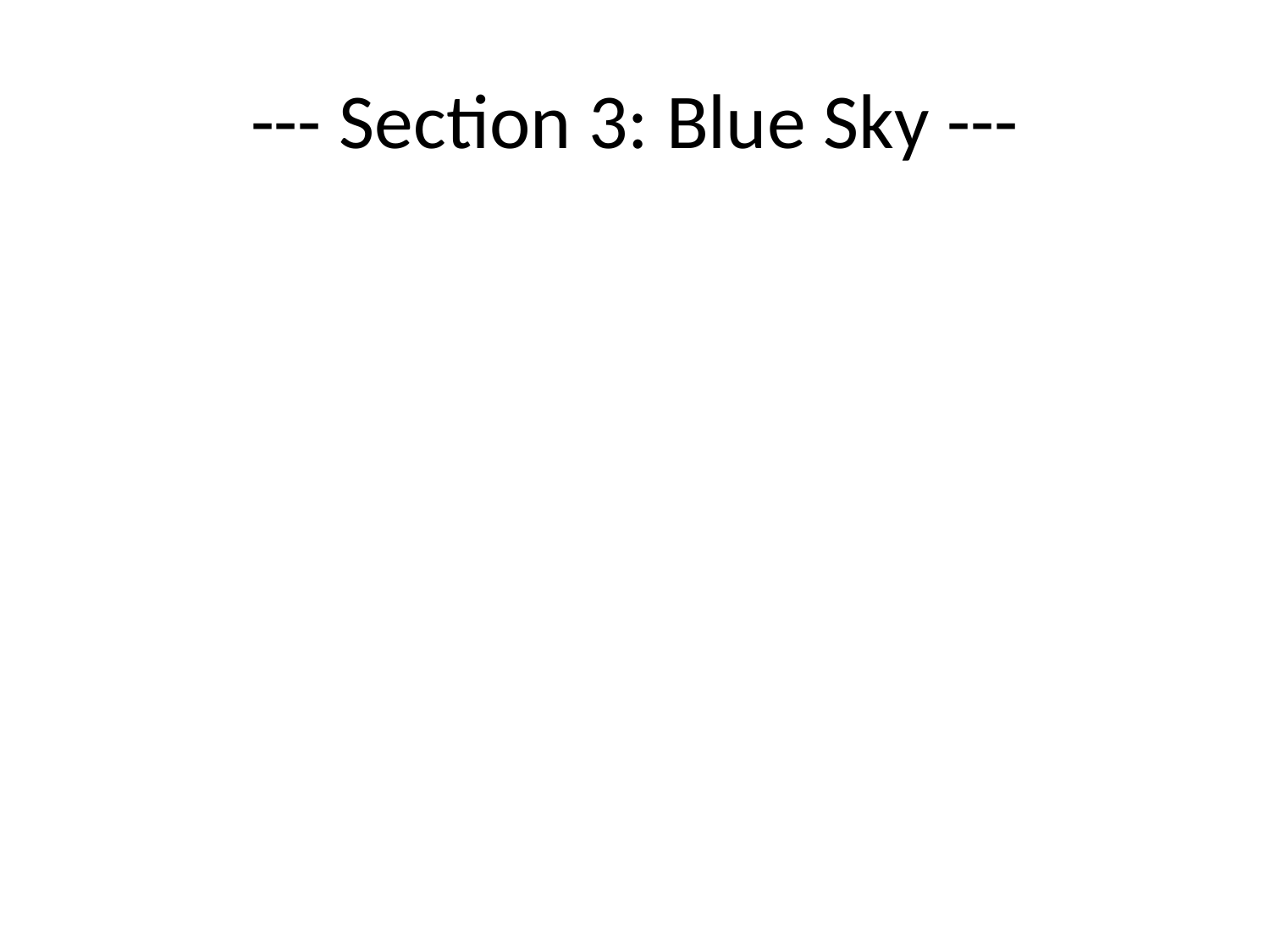

# --- Section 3: Blue Sky ---